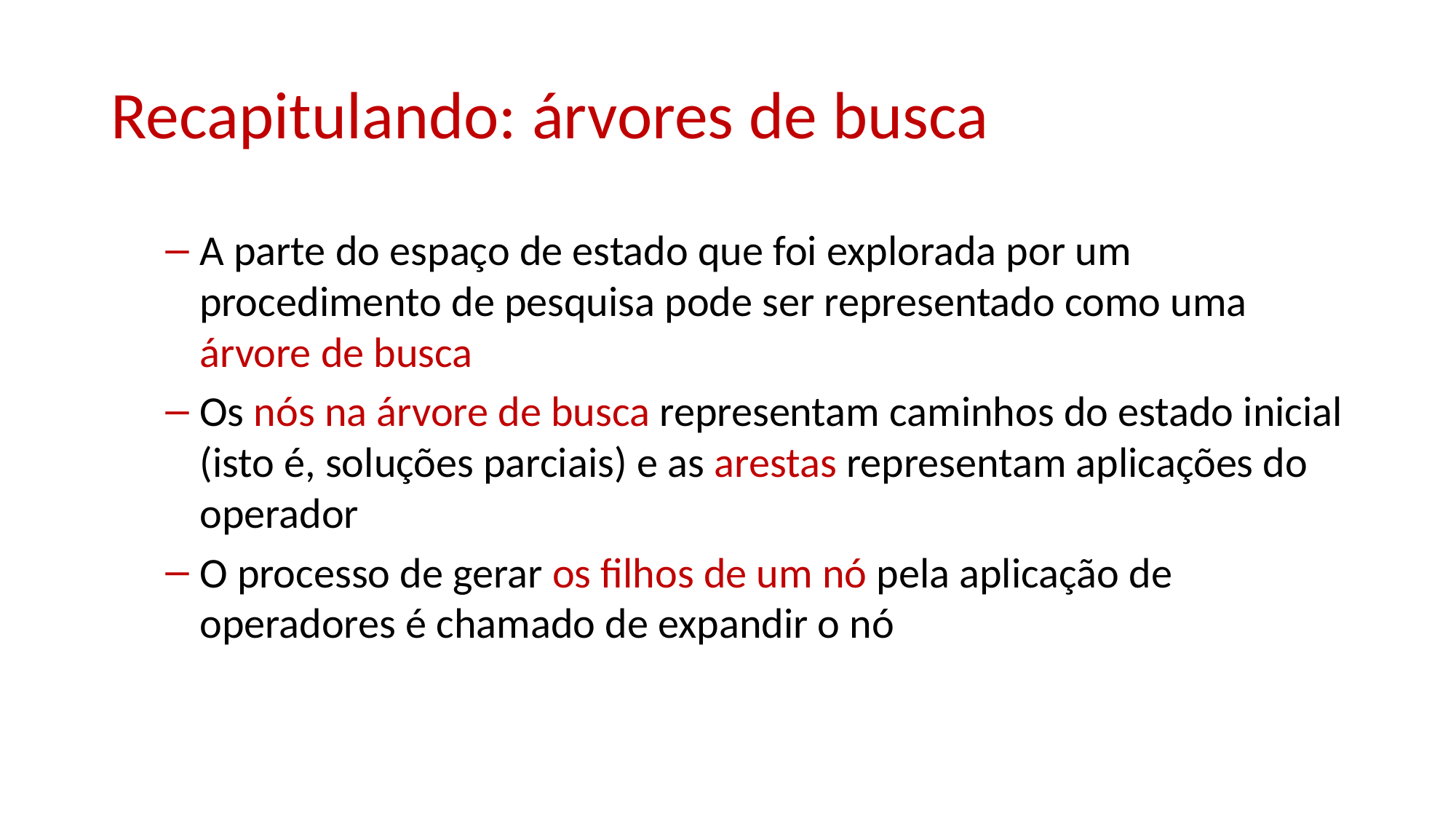

# Recapitulando: árvores de busca
A parte do espaço de estado que foi explorada por um procedimento de pesquisa pode ser representado como uma árvore de busca
Os nós na árvore de busca representam caminhos do estado inicial (isto é, soluções parciais) e as arestas representam aplicações do operador
O processo de gerar os filhos de um nó pela aplicação de operadores é chamado de expandir o nó